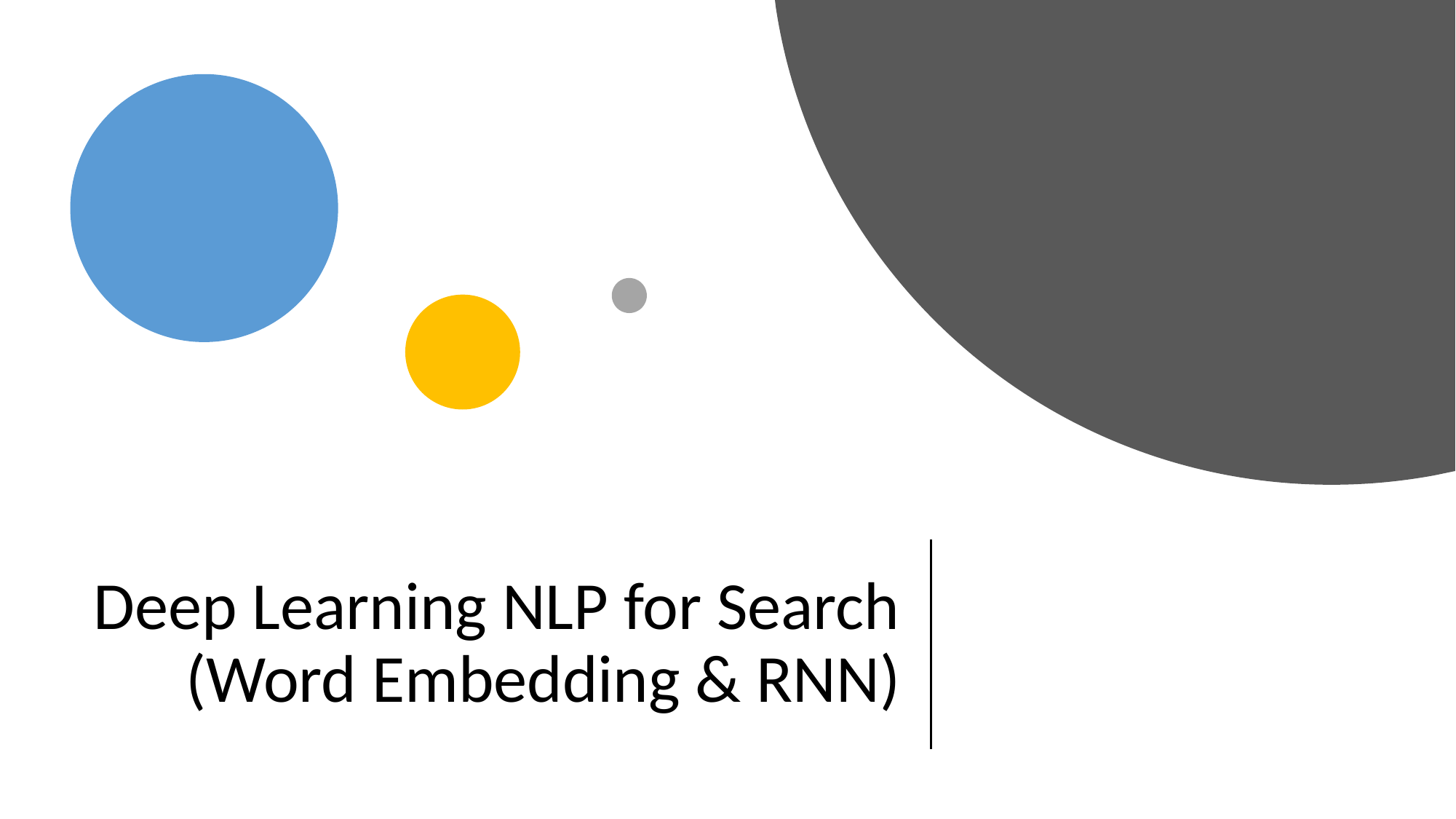

# Deep Learning NLP for Search (Word Embedding & RNN)